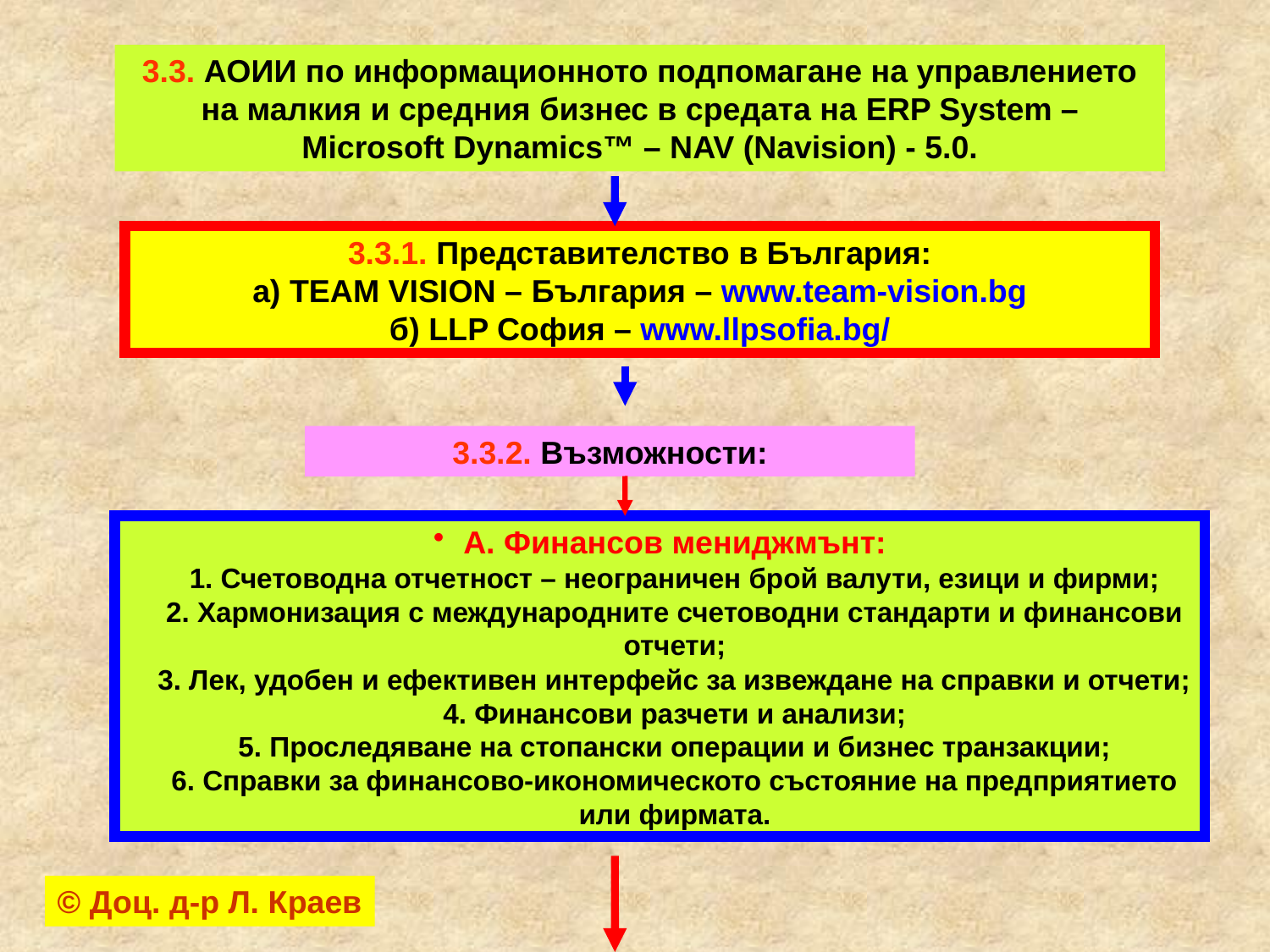

3.3. АОИИ по информационното подпомагане на управлението на малкия и средния бизнес в средата на ERP System – Microsoft Dynamics™ – NAV (Navision) - 5.0.

3.3.1. Представителство в България:
а) TEAM VISION – България – www.team-vision.bg
б) LLP София – www.llpsofia.bg/

3.3.2. Възможности:

А. Финансов мениджмънт:
1. Счетоводна отчетност – неограничен брой валути, езици и фирми;
2. Хармонизация с международните счетоводни стандарти и финансови отчети;
3. Лек, удобен и ефективен интерфейс за извеждане на справки и отчети;
4. Финансови разчети и анализи;
5. Проследяване на стопански операции и бизнес транзакции;
6. Справки за финансово-икономическото състояние на предприятието или фирмата.

© Доц. д-р Л. Краев